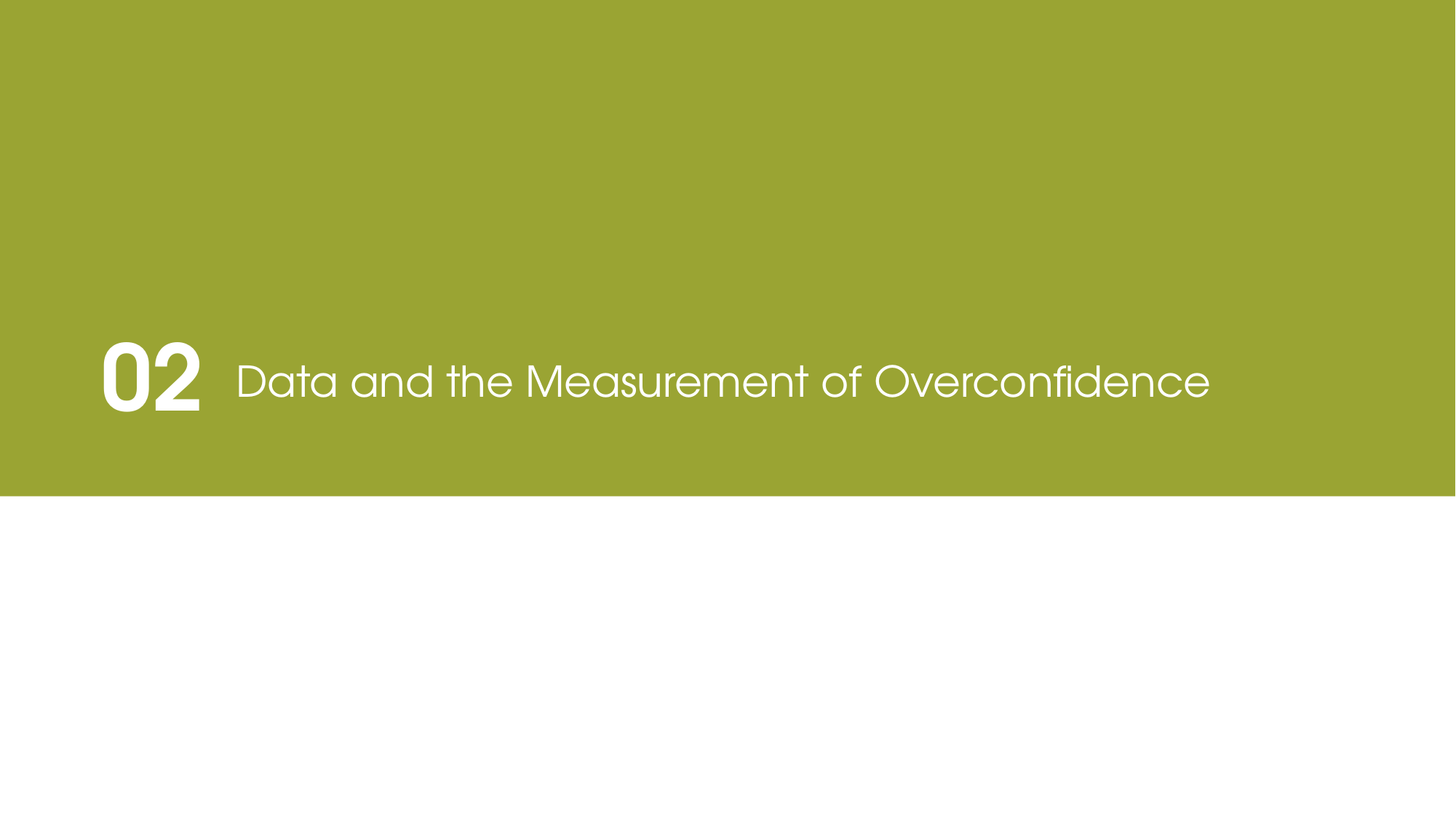

02
Data and the Measurement of Overconfidence